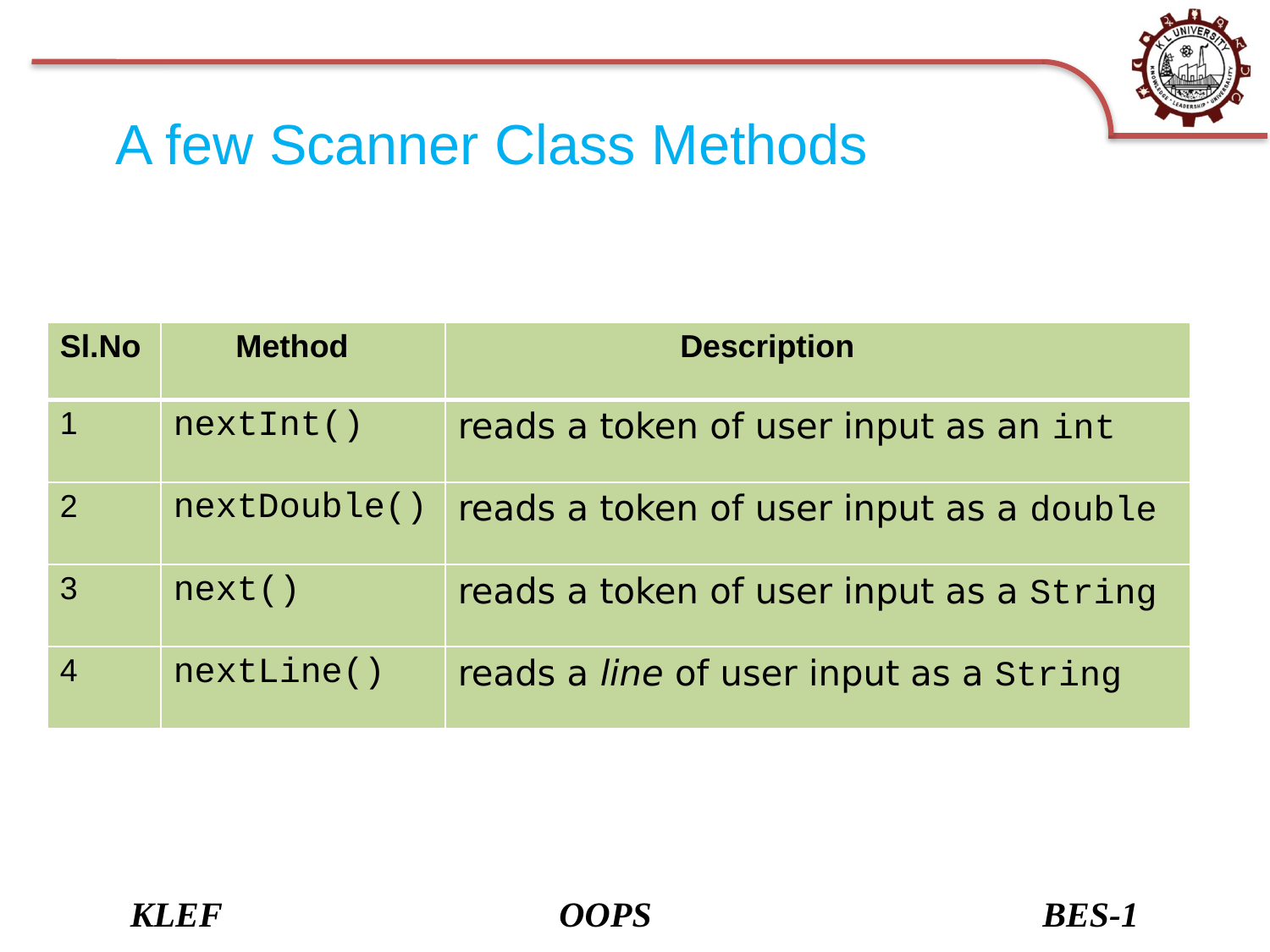

# A few Scanner Class Methods
| Sl.No | Method | Description |
| --- | --- | --- |
| 1 | nextInt() | reads a token of user input as an int |
| 2 | nextDouble() | reads a token of user input as a double |
| 3 | next() | reads a token of user input as a String |
| 4 | nextLine() | reads a line of user input as a String |
KLEF                                      OOPS                                            BES-1